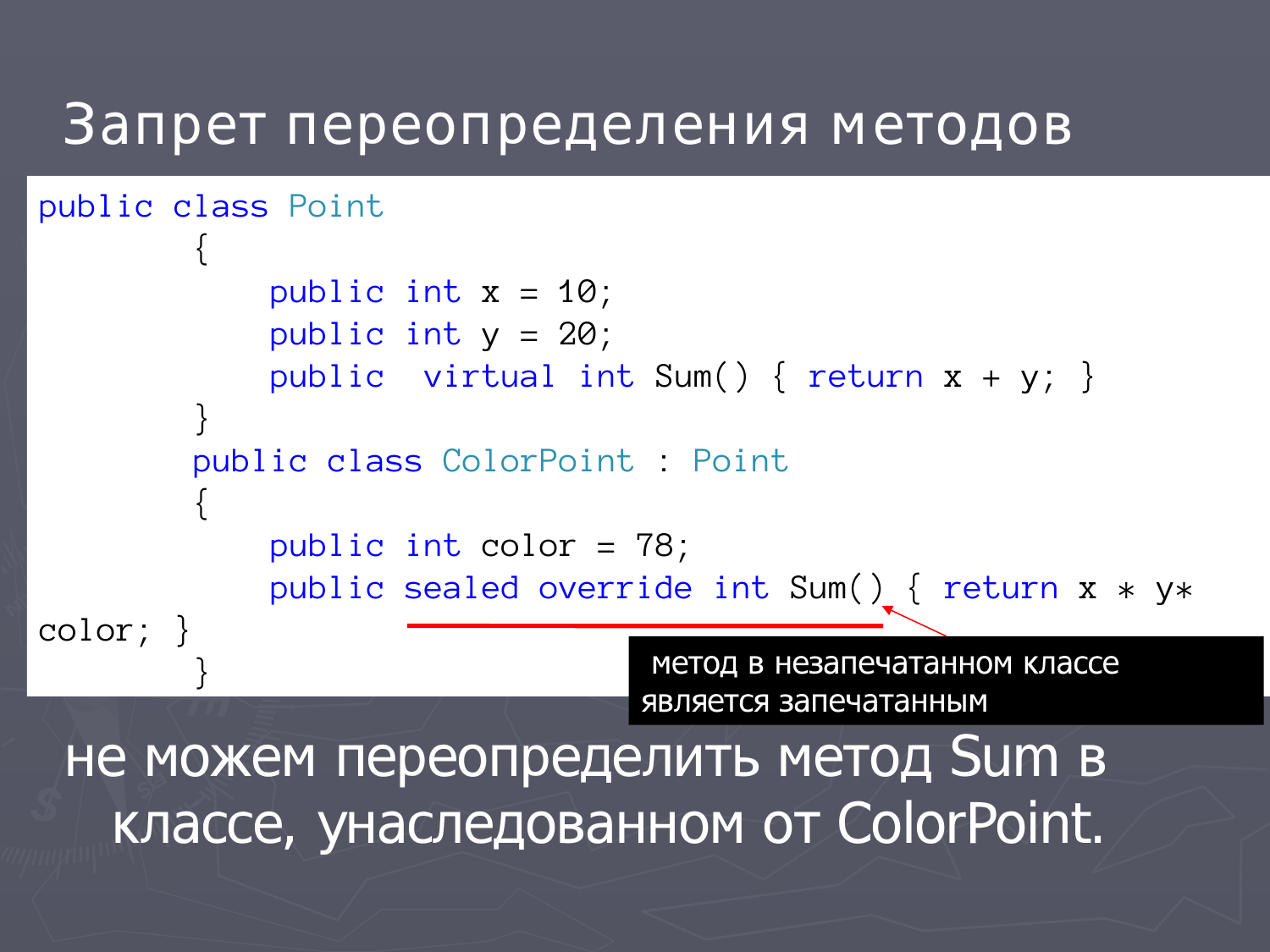

Запрет переопределения методов

не можем переопределить метод Sum в классе, унаследованном от ColorPoint.

public class Point
        {
            public int x = 10;
            public int y = 20;
            public  virtual int Sum() { return x + y; }
        }
        public class ColorPoint : Point
        {
            public int color = 78;
            public sealed override int Sum() { return x * y* color; }
        }
 метод в незапечатанном классе является запечатанным